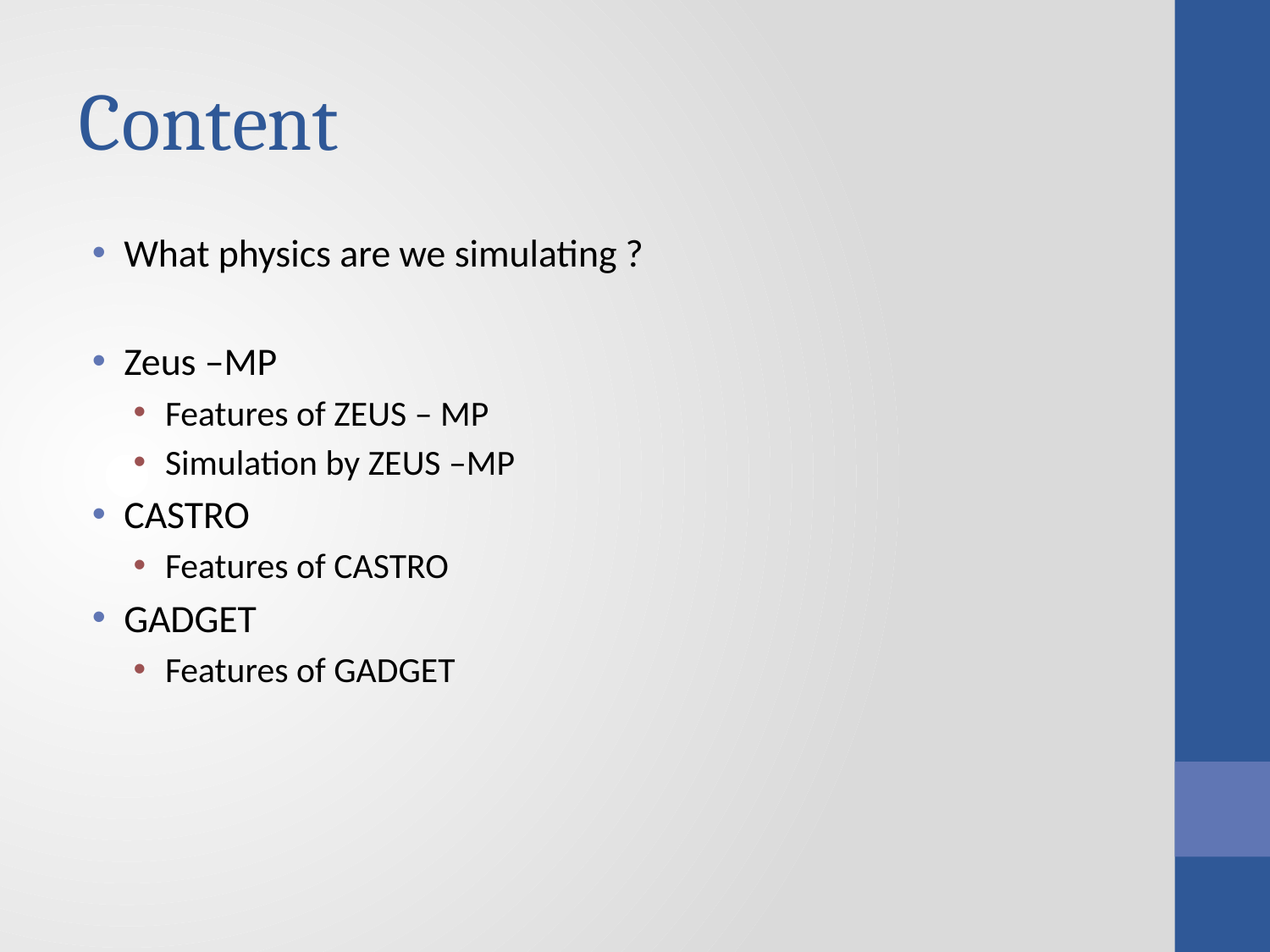

# Content
What physics are we simulating ?

Zeus –MP
Features of ZEUS – MP
Simulation by ZEUS –MP
CASTRO
Features of CASTRO
GADGET
Features of GADGET